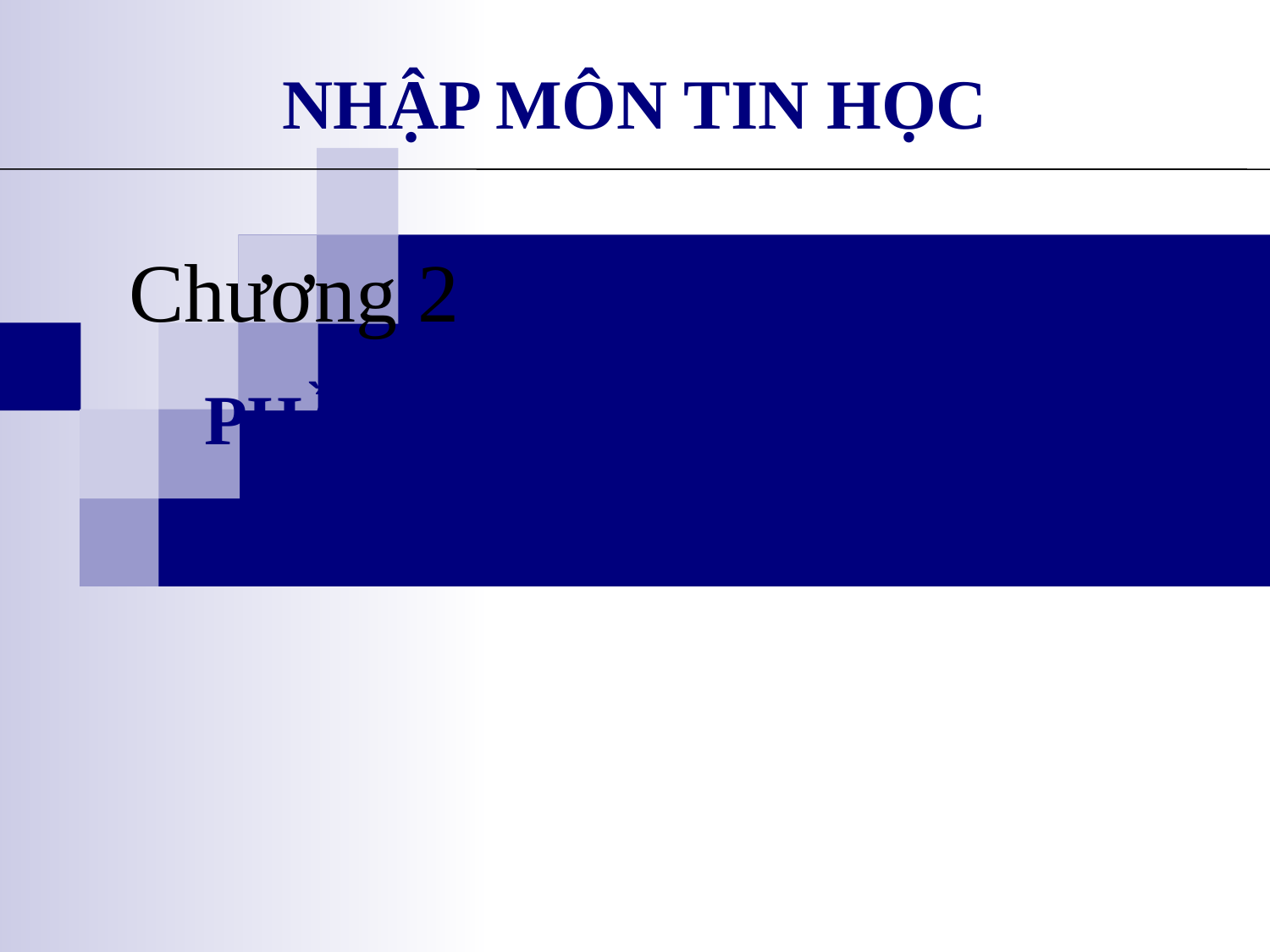

# NHẬP MÔN TIN HỌC

Chương 2
PHẦN CỨNG MÁY VI TÍNH